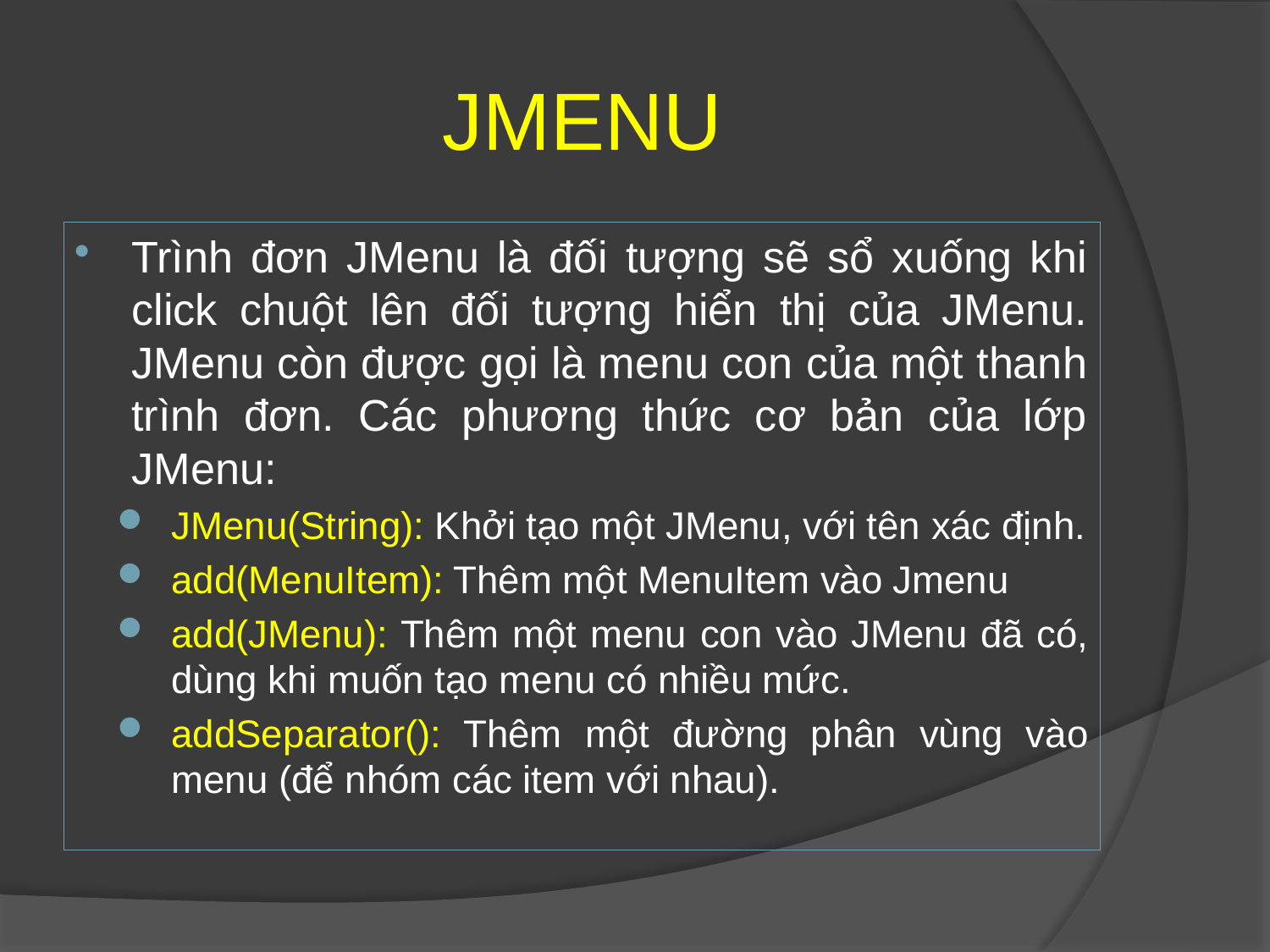

# JMENU
Trình đơn JMenu là đối tượng sẽ sổ xuống khi click chuột lên đối tượng hiển thị của JMenu. JMenu còn được gọi là menu con của một thanh trình đơn. Các phương thức cơ bản của lớp JMenu:
JMenu(String): Khởi tạo một JMenu, với tên xác định.
add(MenuItem): Thêm một MenuItem vào Jmenu
add(JMenu): Thêm một menu con vào JMenu đã có, dùng khi muốn tạo menu có nhiều mức.
addSeparator(): Thêm một đường phân vùng vào menu (để nhóm các item với nhau).